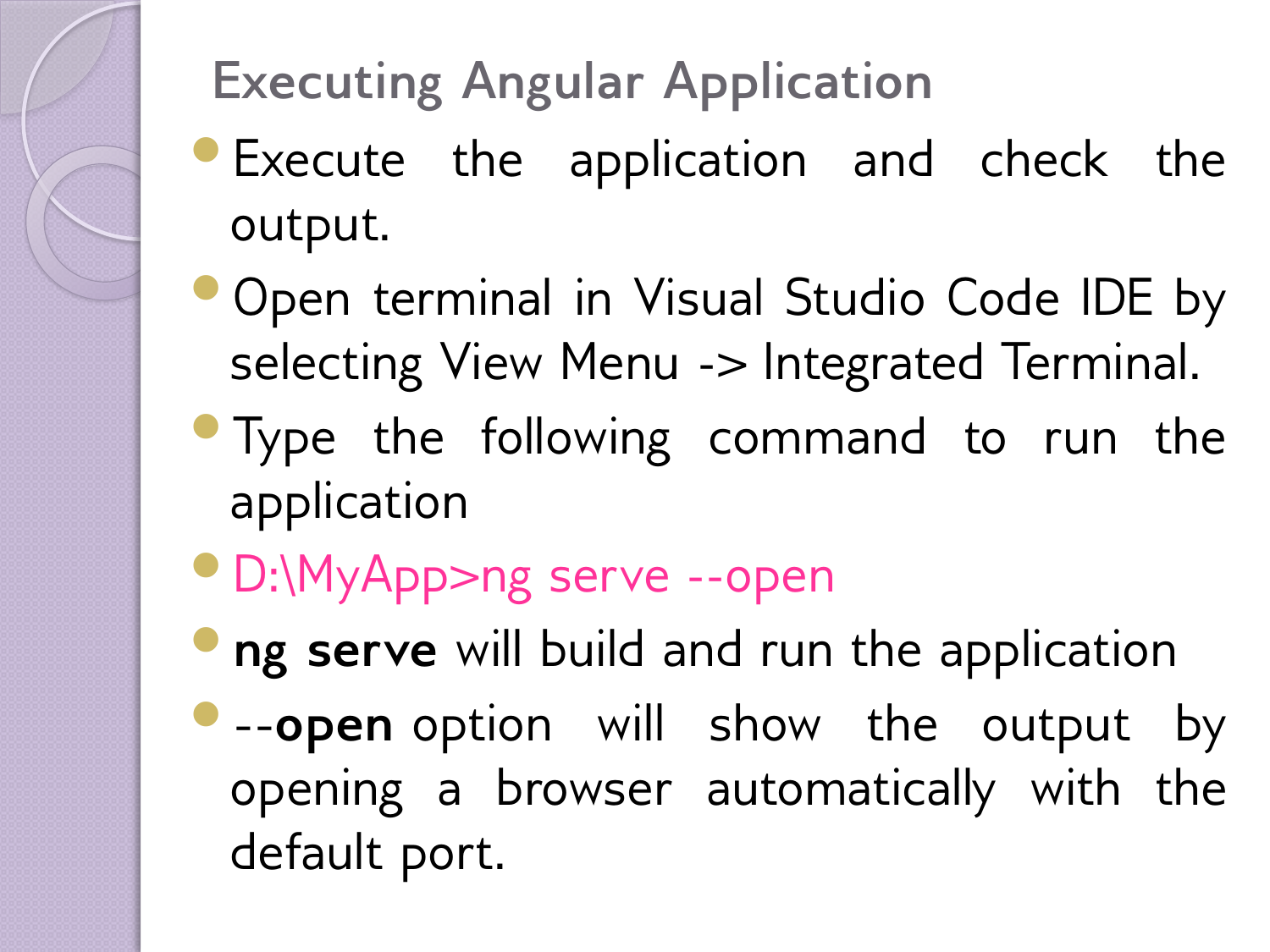

# Executing Angular Application
Execute the application and check the output.
Open terminal in Visual Studio Code IDE by selecting View Menu -> Integrated Terminal.
Type the following command to run the application
D:\MyApp>ng serve --open
ng serve will build and run the application
--open option will show the output by opening a browser automatically with the default port.